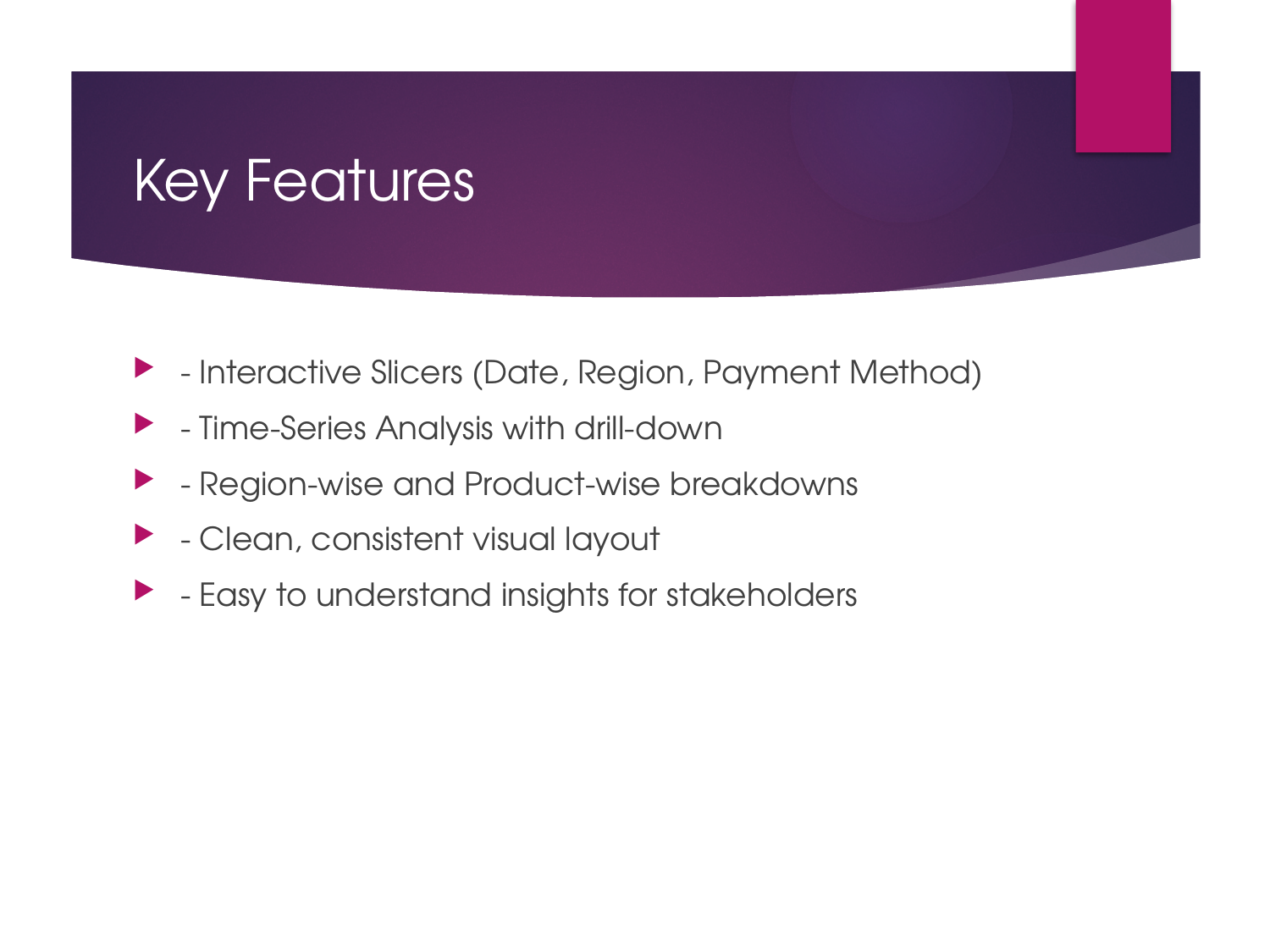

# Key Features
- Interactive Slicers (Date, Region, Payment Method)
- Time-Series Analysis with drill-down
- Region-wise and Product-wise breakdowns
- Clean, consistent visual layout
- Easy to understand insights for stakeholders